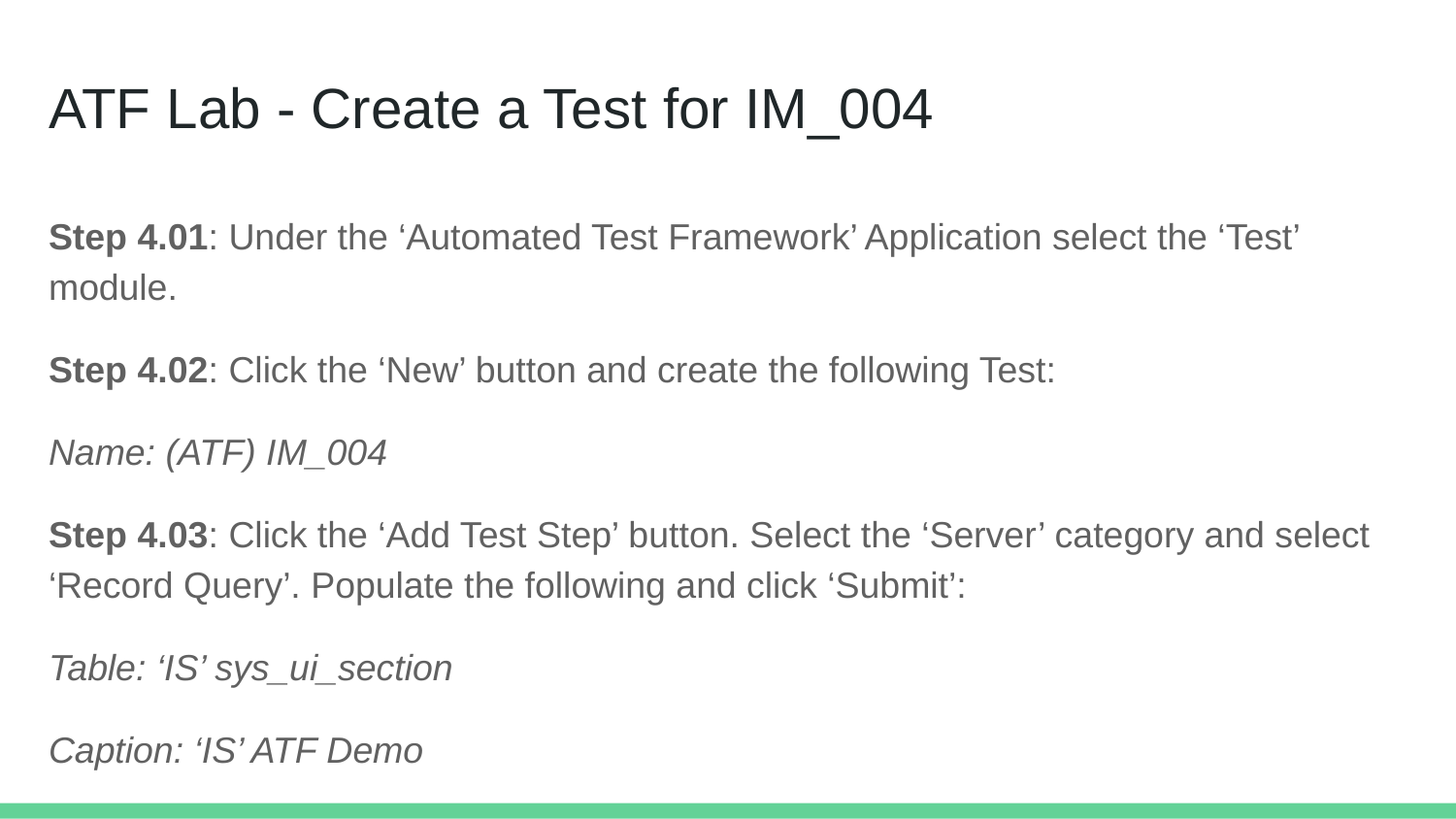

ATF Lab - Create a Test for IM_004
Step 4.01: Under the ‘Automated Test Framework’ Application select the ‘Test’ module.
Step 4.02: Click the ‘New’ button and create the following Test:
Name: (ATF) IM_004
Step 4.03: Click the ‘Add Test Step’ button. Select the ‘Server’ category and select ‘Record Query’. Populate the following and click ‘Submit’:
Table: ‘IS’ sys_ui_section
Caption: ‘IS’ ATF Demo